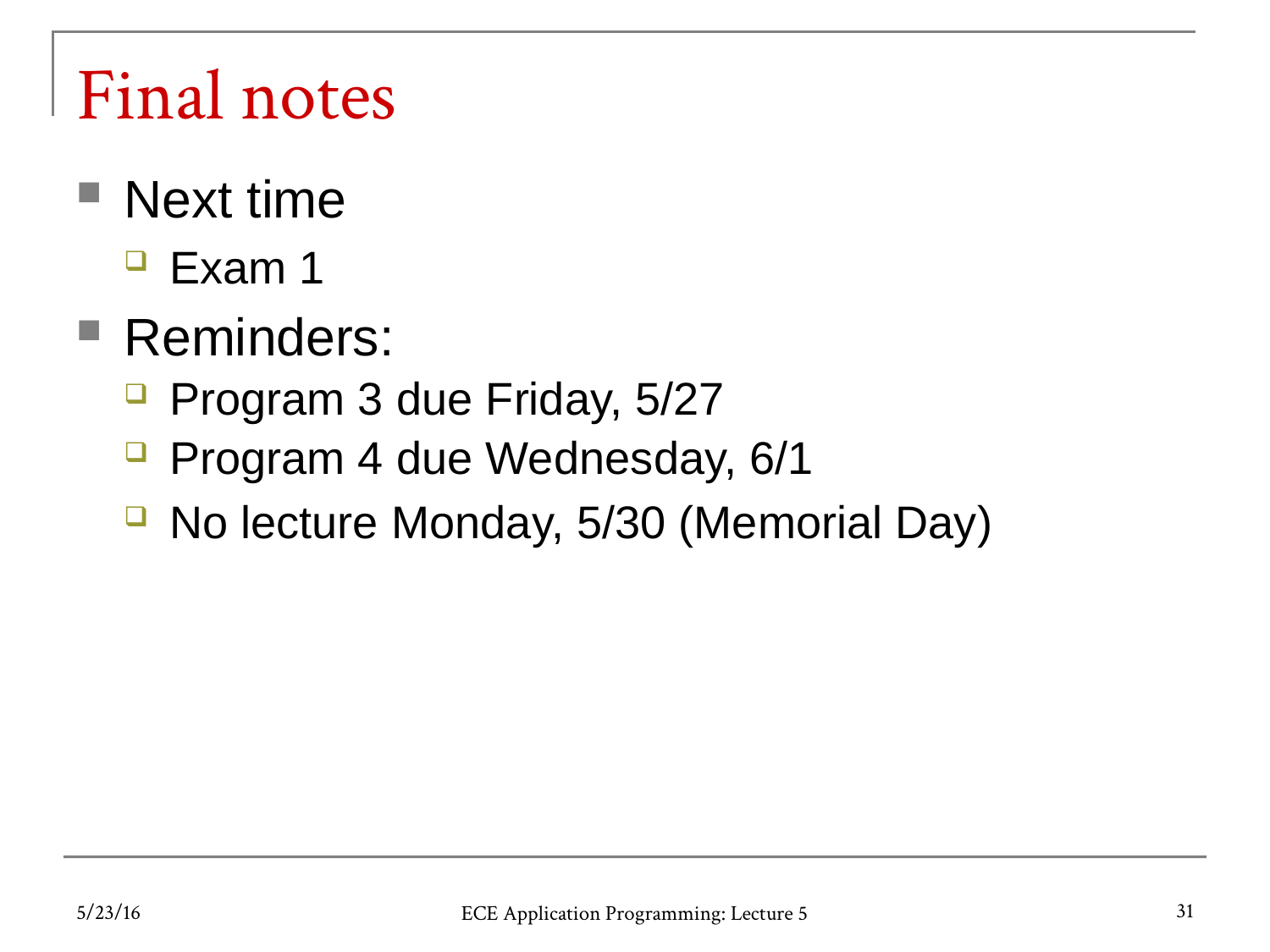

# Final notes
Next time
Exam 1
Reminders:
Program 3 due Friday, 5/27
Program 4 due Wednesday, 6/1
No lecture Monday, 5/30 (Memorial Day)
5/23/16
31
ECE Application Programming: Lecture 5